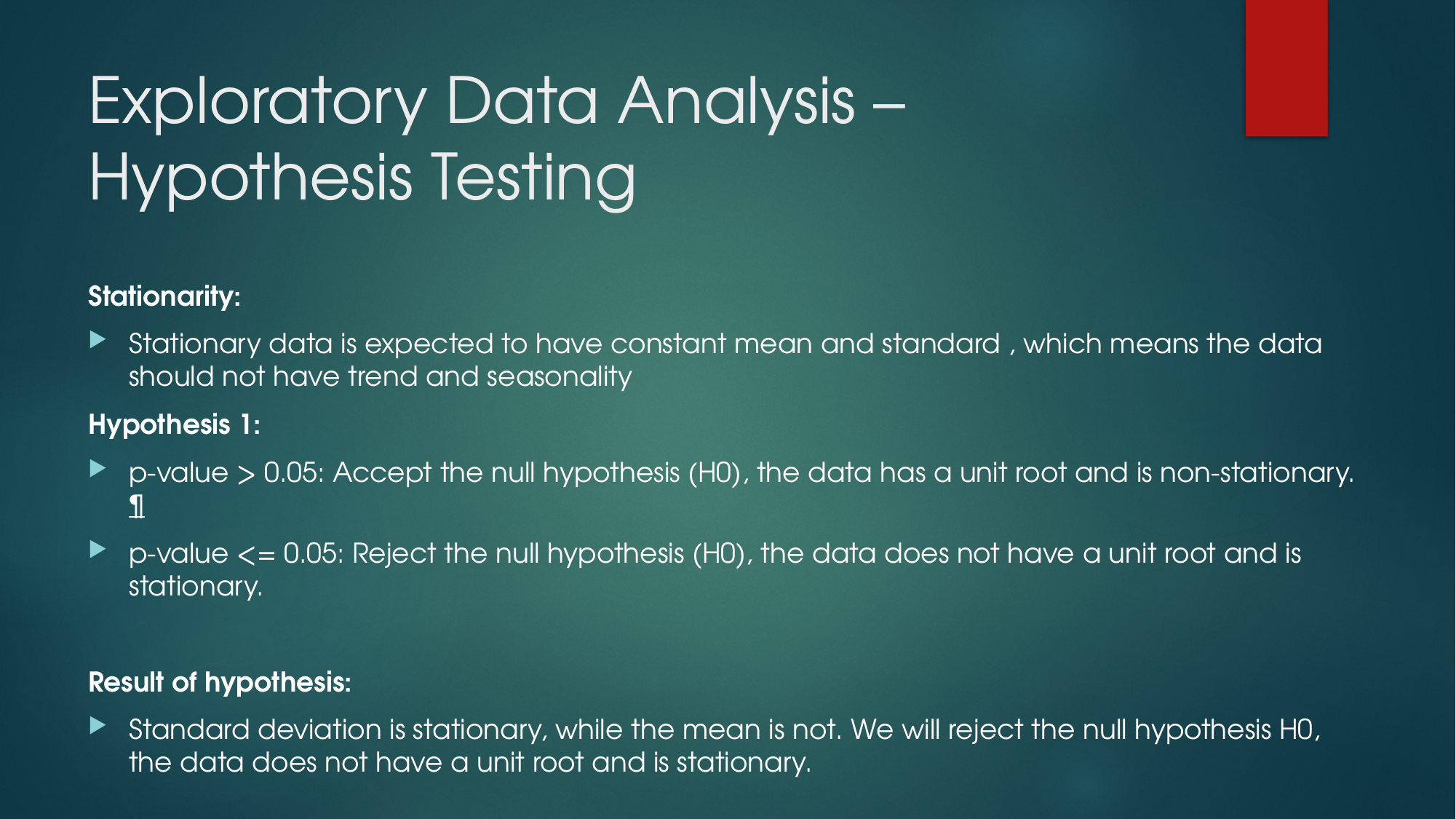

# Exploratory Data Analysis – Hypothesis Testing
Stationarity:
Stationary data is expected to have constant mean and standard , which means the data should not have trend and seasonality
Hypothesis 1:
p-value > 0.05: Accept the null hypothesis (H0), the data has a unit root and is non-stationary.¶
p-value <= 0.05: Reject the null hypothesis (H0), the data does not have a unit root and is stationary.

Result of hypothesis:
Standard deviation is stationary, while the mean is not. We will reject the null hypothesis H0, the data does not have a unit root and is stationary.